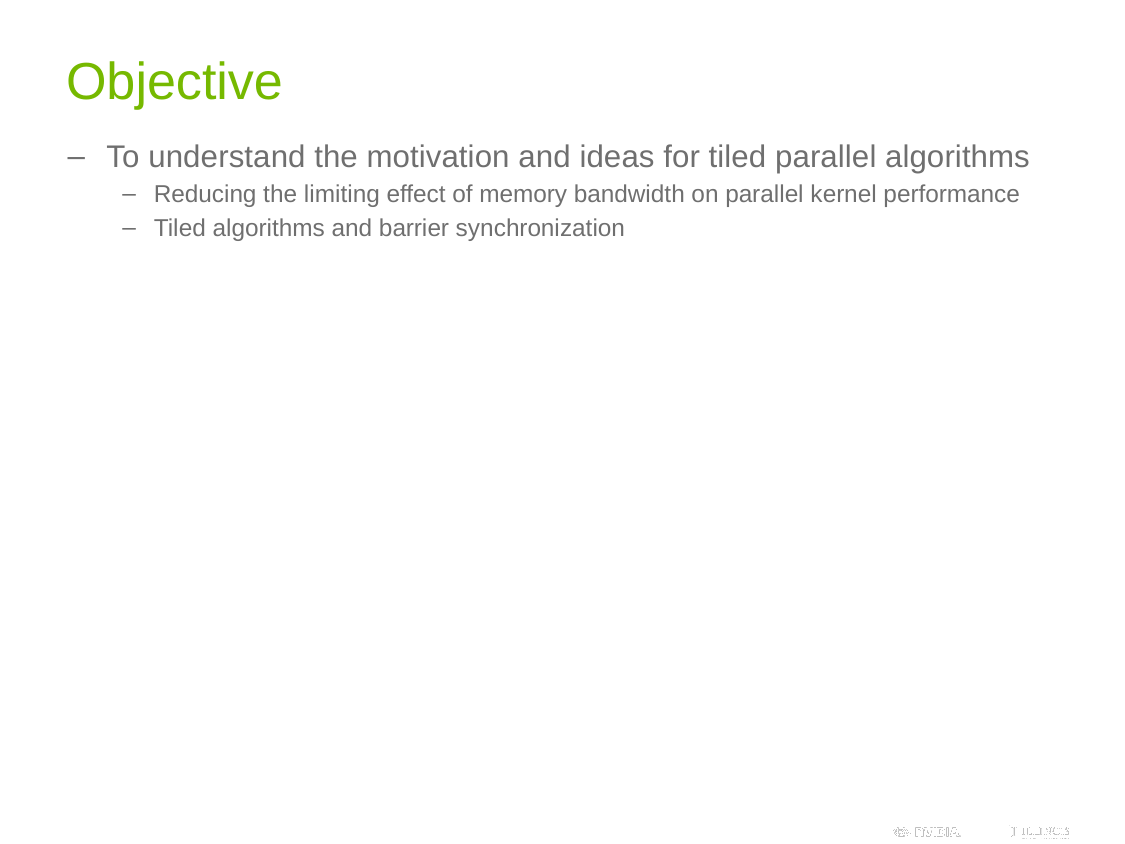

# Objective
To understand the motivation and ideas for tiled parallel algorithms
Reducing the limiting effect of memory bandwidth on parallel kernel performance
Tiled algorithms and barrier synchronization